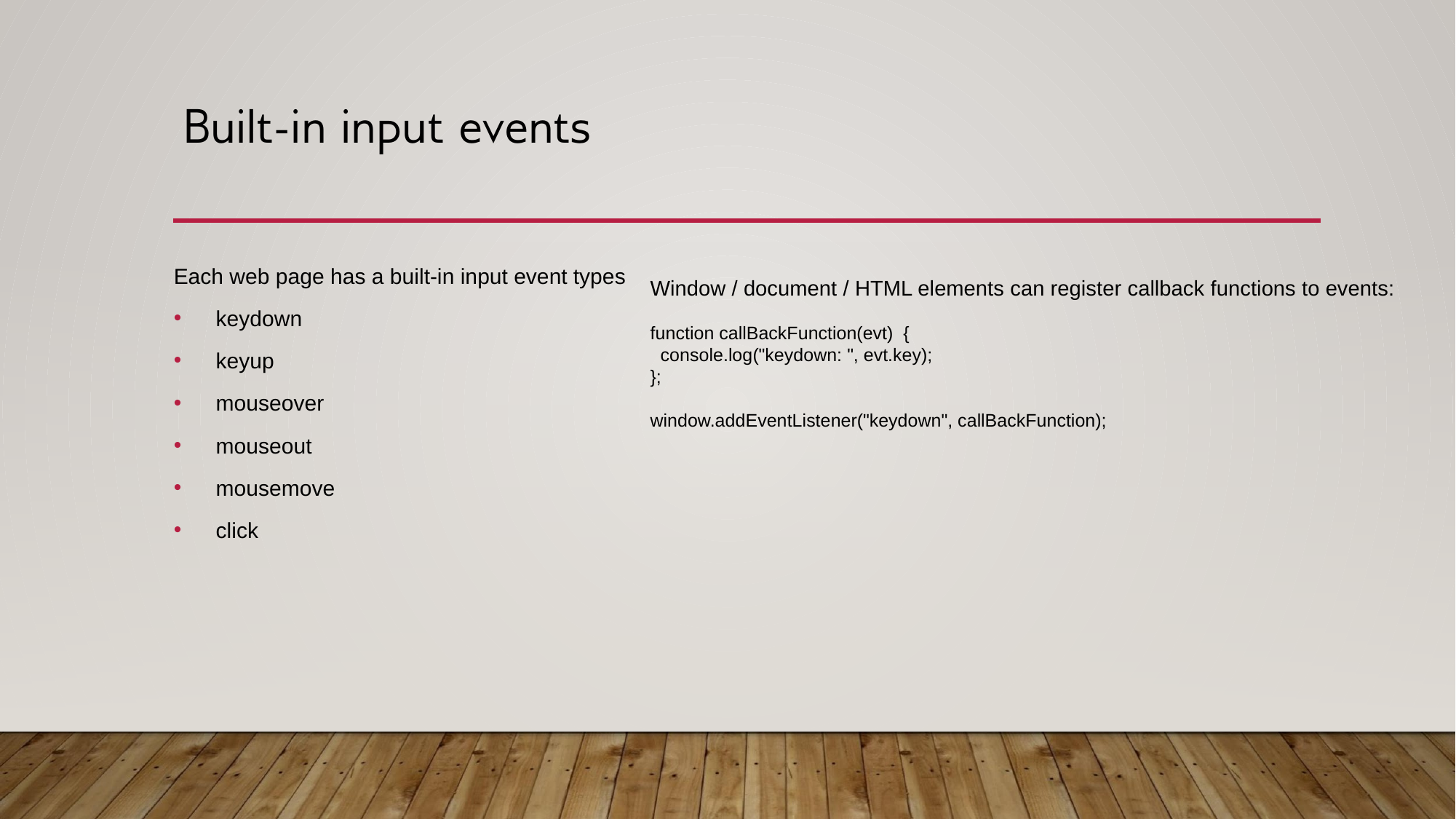

# Built-in input events
Each web page has a built-in input event types
keydown
keyup
mouseover
mouseout
mousemove
click

Window / document / HTML elements can register callback functions to events:

function callBackFunction(evt)  {
  console.log("keydown: ", evt.key);
};

window.addEventListener("keydown", callBackFunction);